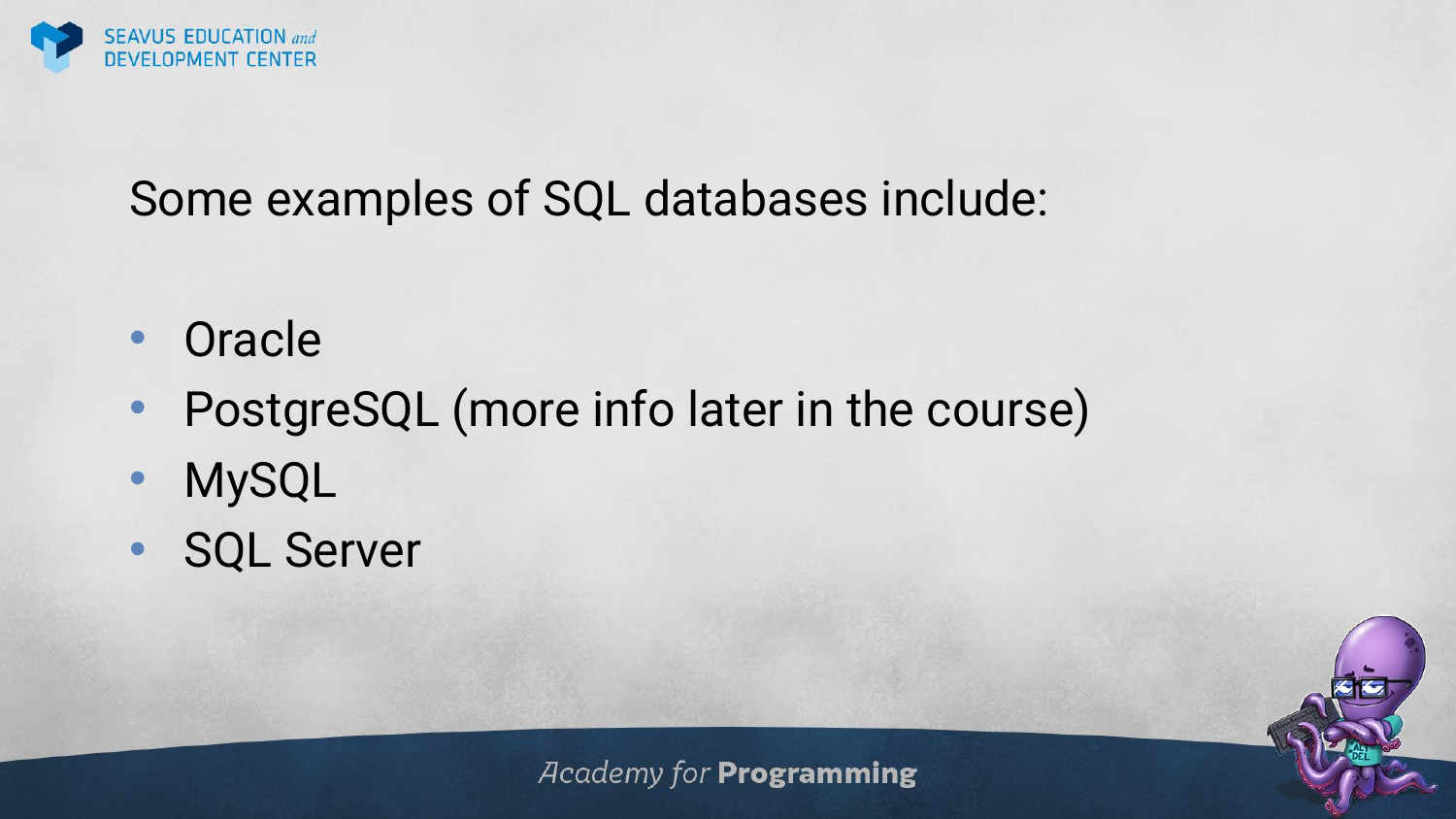

Some examples of SQL databases include:

Oracle
PostgreSQL (more info later in the course)
MySQL
SQL Server